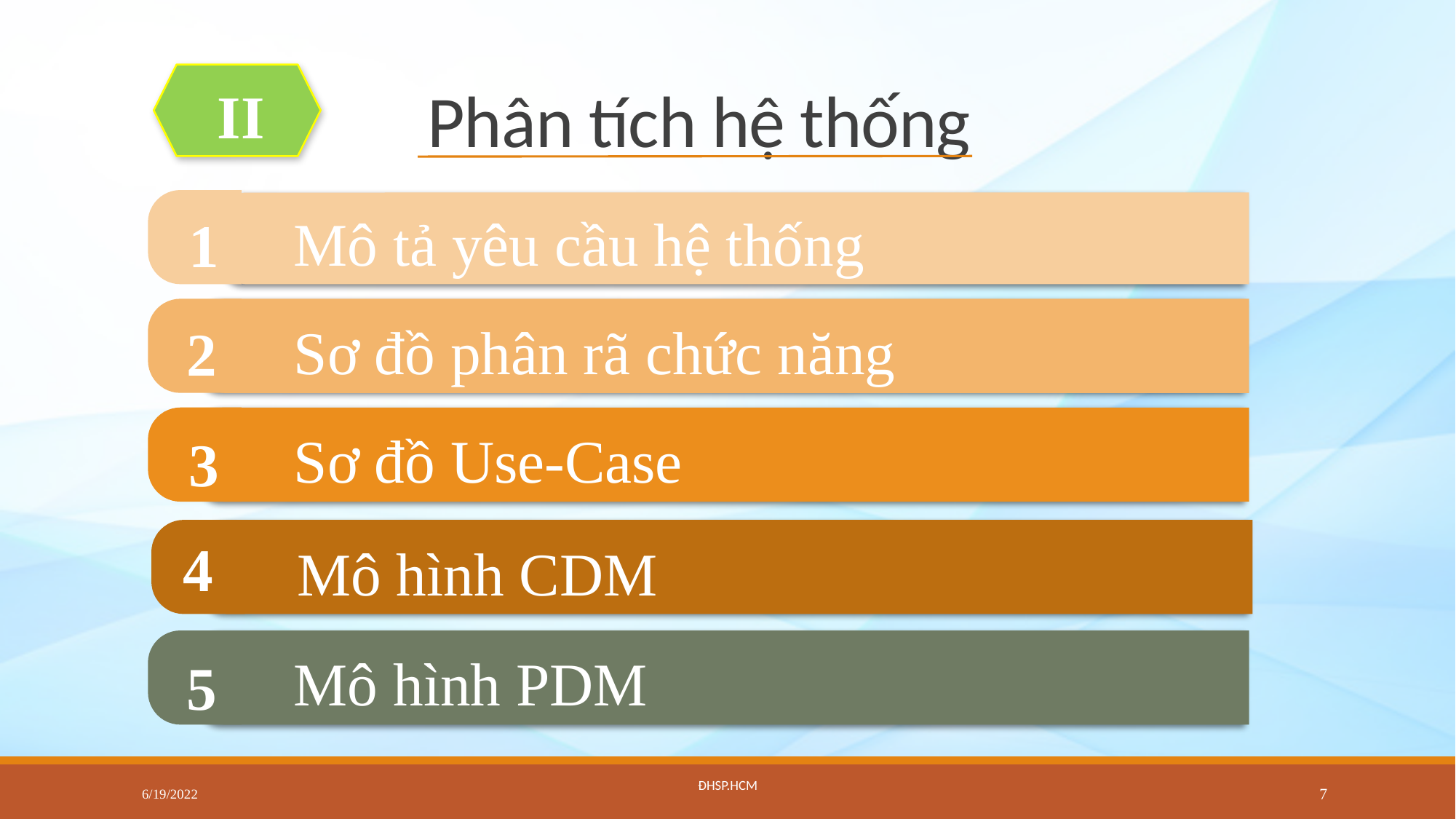

# Phân tích hệ thống

II

Mô tả yêu cầu hệ thống
1

Sơ đồ phân rã chức năng
2

Sơ đồ Use-Case
3

4
Mô hình CDM

Mô hình PDM
5
6/19/2022
ĐHSP.HCM

7